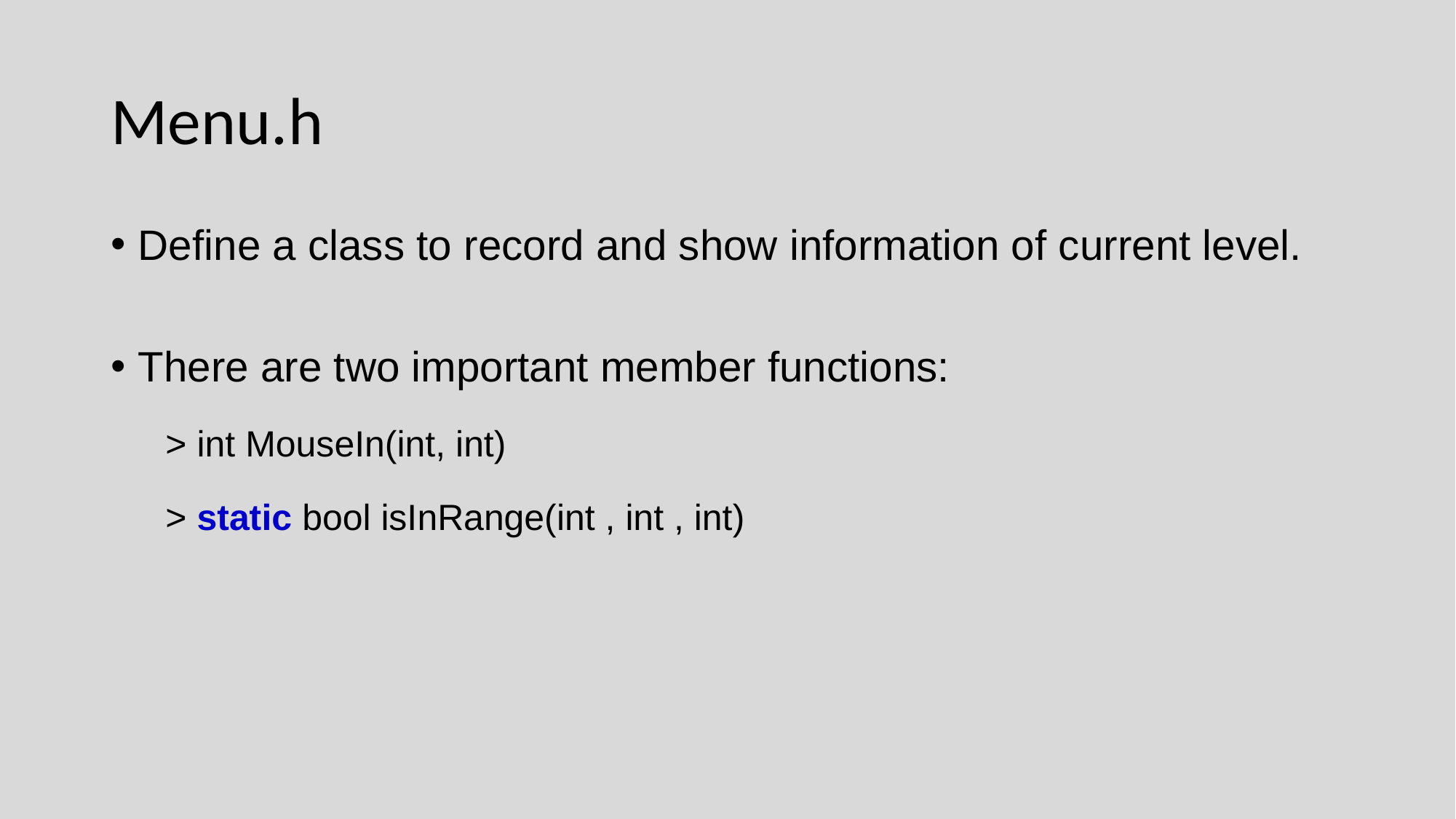

# Menu.h
Define a class to record and show information of current level.

There are two important member functions:
> int MouseIn(int, int)
> static bool isInRange(int , int , int)